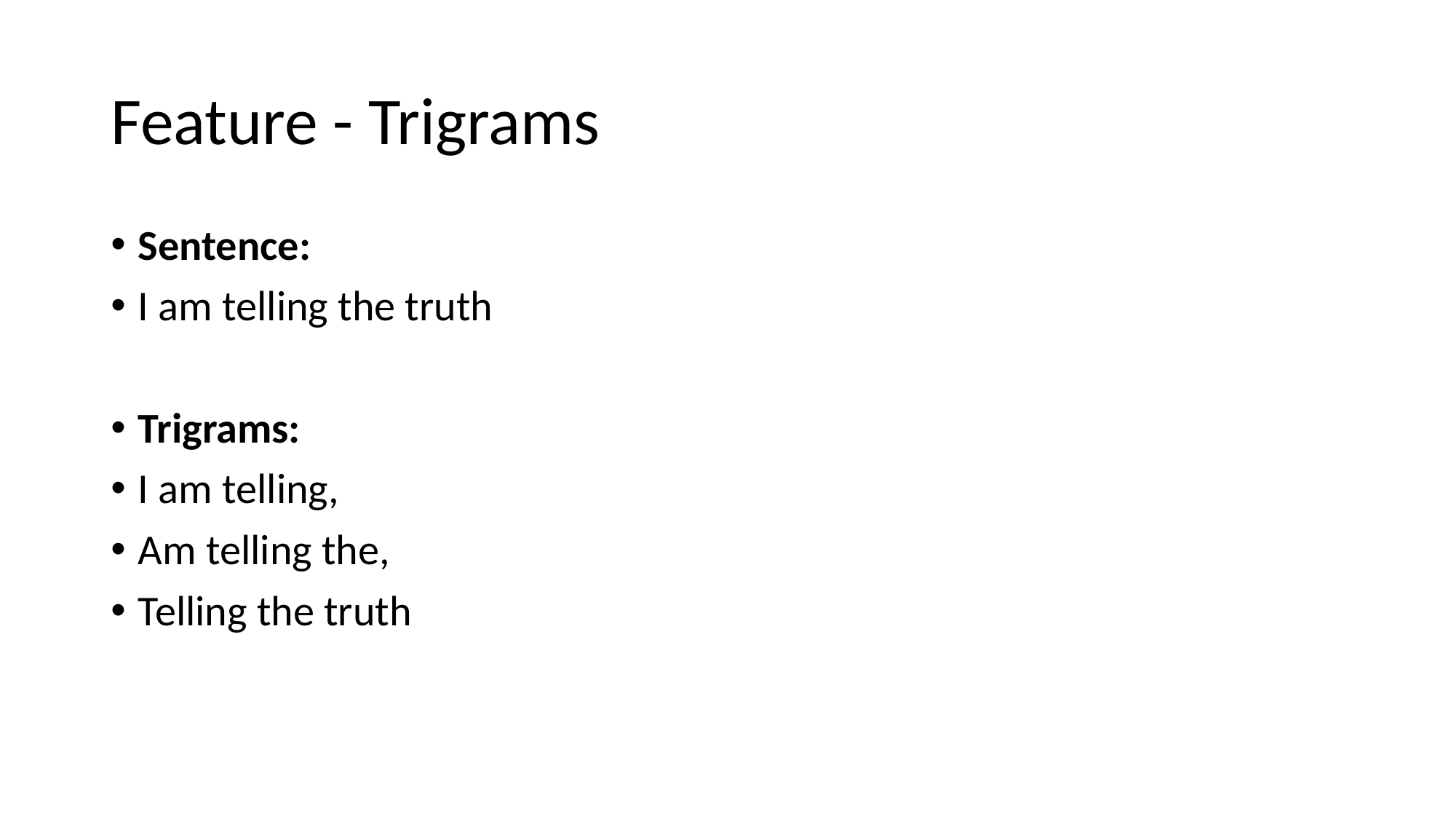

# Feature - Trigrams
Sentence:
I am telling the truth

Trigrams:
I am telling,
Am telling the,
Telling the truth